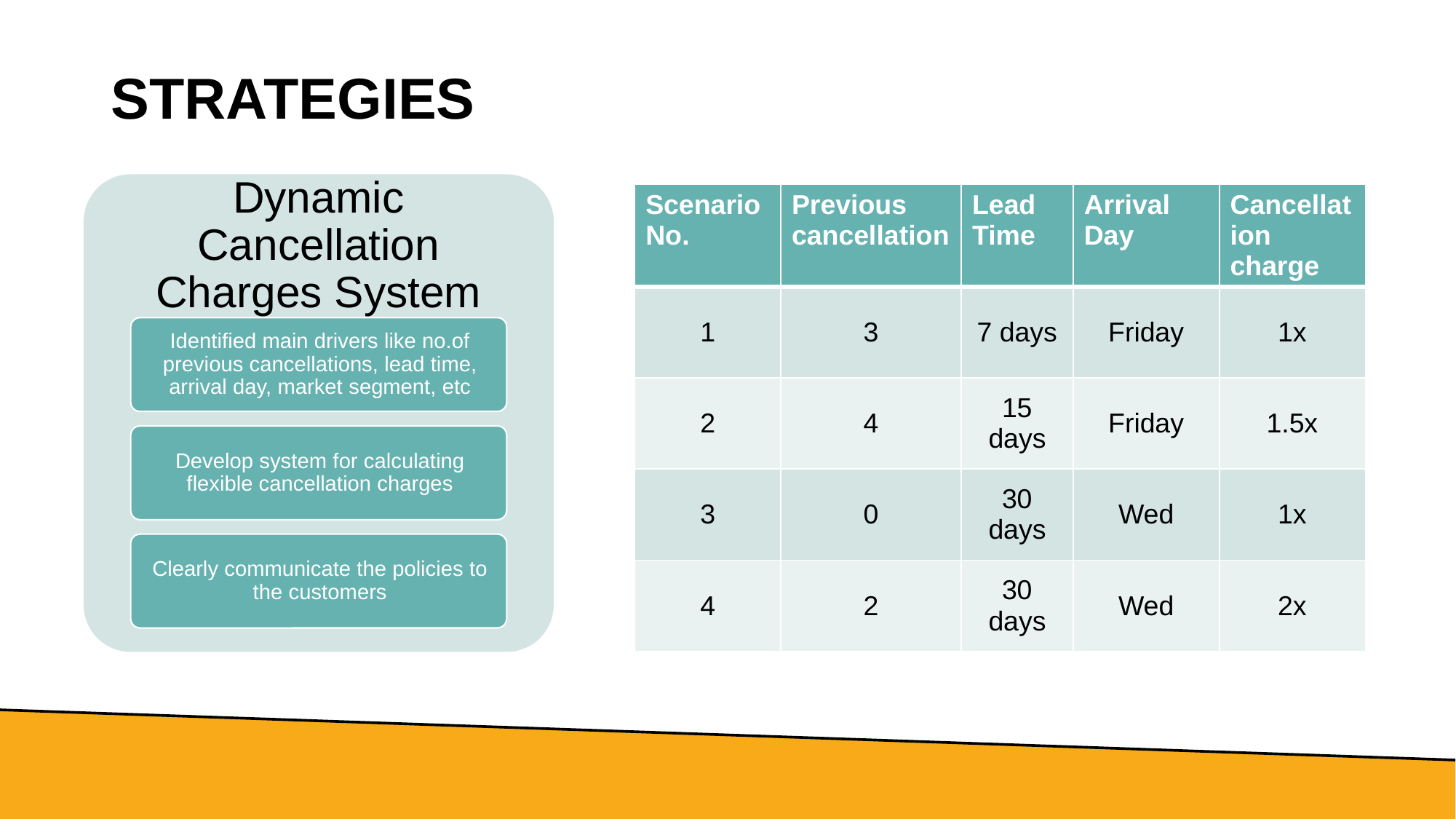

# Strategies
Dynamic Cancellation Charges System
Identified main drivers like no.of previous cancellations, lead time, arrival day, market segment, etc
Develop system for calculating flexible cancellation charges
Clearly communicate the policies to the customers
| Scenario No. | Previous cancellation | Lead Time | Arrival Day | Cancellation charge |
| --- | --- | --- | --- | --- |
| 1 | 3 | 7 days | Friday | 1x |
| 2 | 4 | 15 days | Friday | 1.5x |
| 3 | 0 | 30 days | Wed | 1x |
| 4 | 2 | 30 days | Wed | 2x |